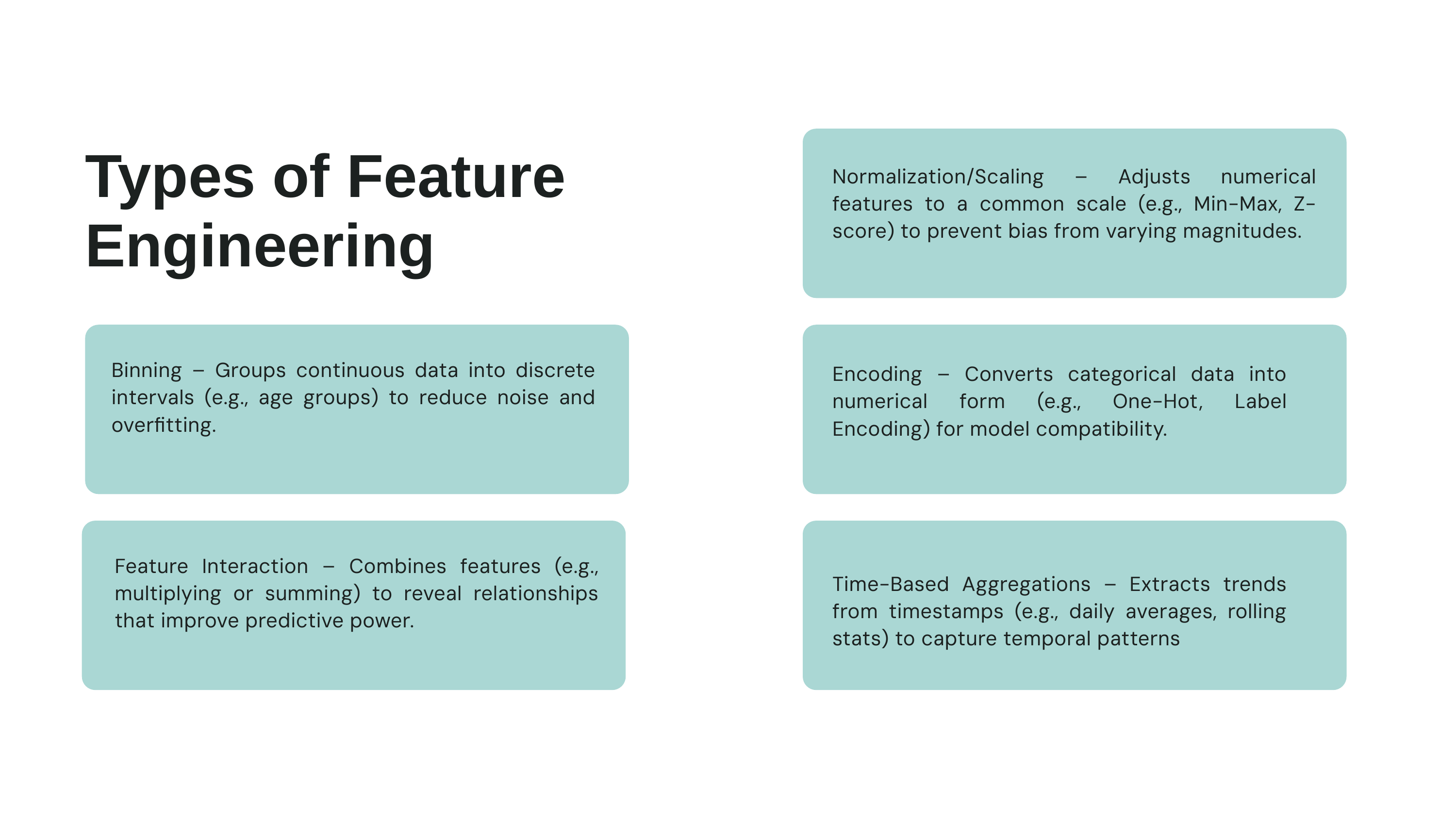

Types of Feature Engineering
Normalization/Scaling – Adjusts numerical features to a common scale (e.g., Min-Max, Z-score) to prevent bias from varying magnitudes.

Binning – Groups continuous data into discrete intervals (e.g., age groups) to reduce noise and overfitting.

Encoding – Converts categorical data into numerical form (e.g., One-Hot, Label Encoding) for model compatibility.

Feature Interaction – Combines features (e.g., multiplying or summing) to reveal relationships that improve predictive power.

Time-Based Aggregations – Extracts trends from timestamps (e.g., daily averages, rolling stats) to capture temporal patterns